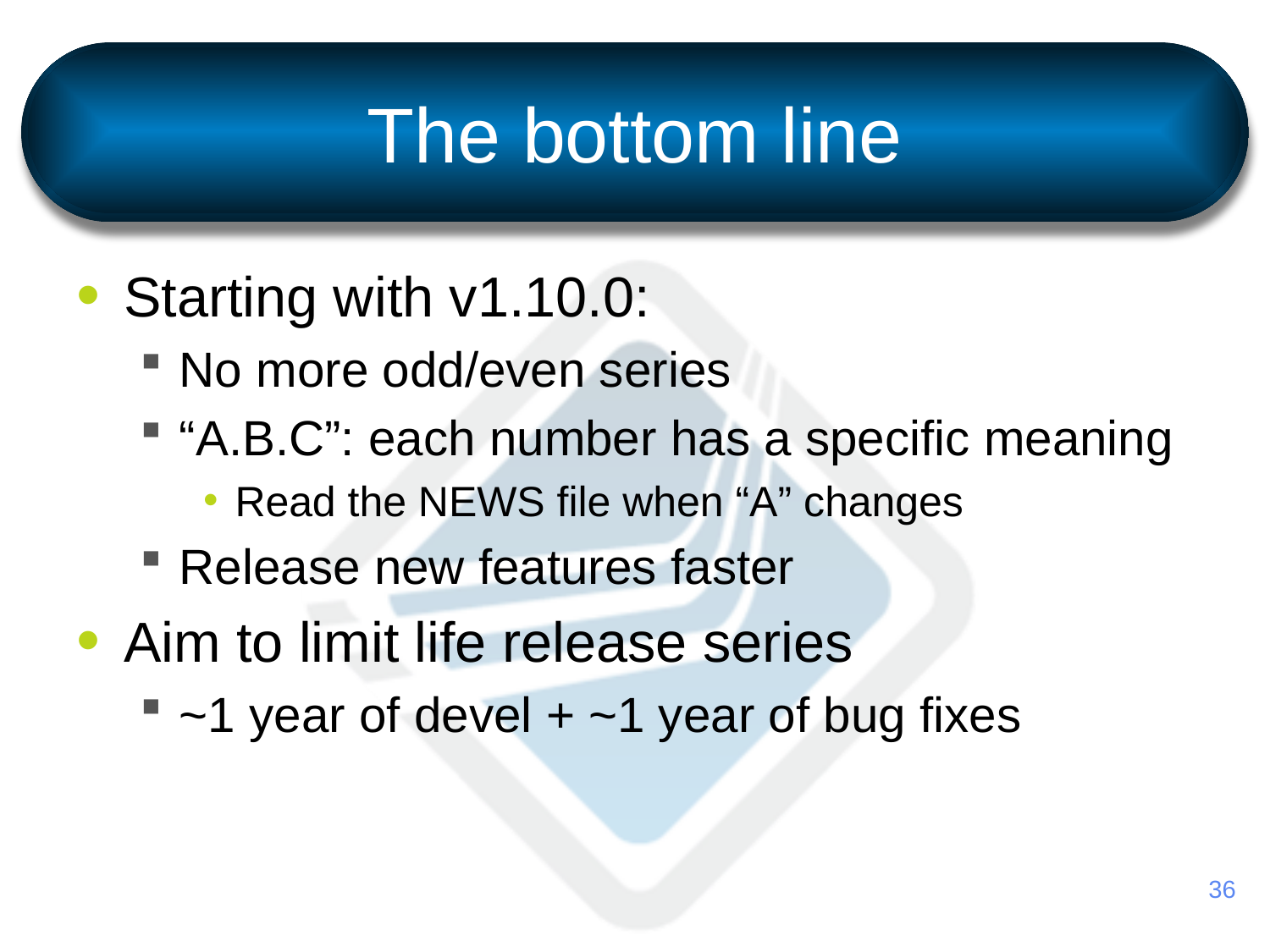

# The bottom line
Starting with v1.10.0:
No more odd/even series
“A.B.C”: each number has a specific meaning
Read the NEWS file when “A” changes
Release new features faster
Aim to limit life release series
~1 year of devel + ~1 year of bug fixes
36